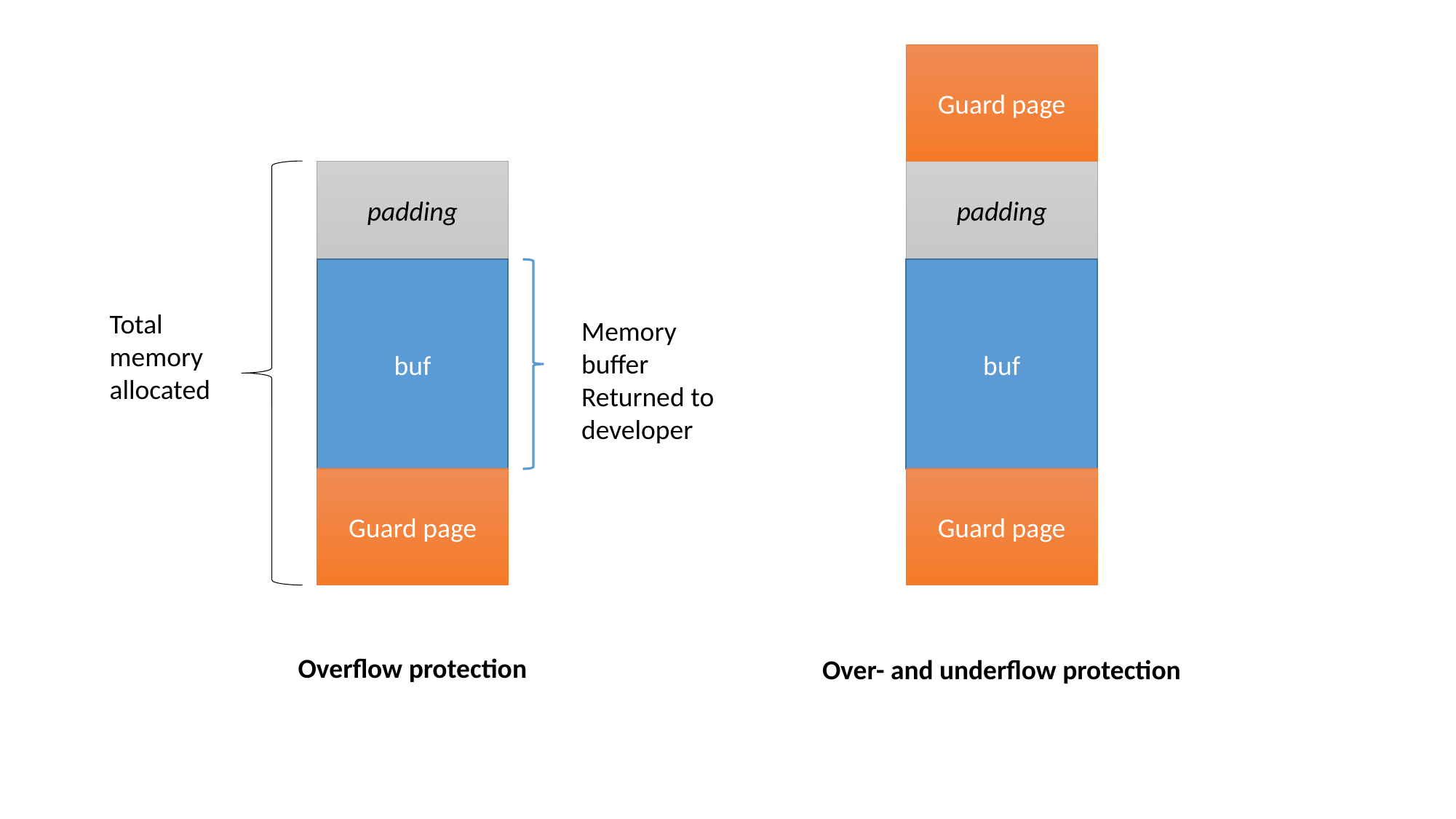

Guard page
padding
buf
Guard page

padding
buf
Guard page

Total memory allocated
Memory buffer
Returned to developer
Overflow protection
Over- and underflow protection